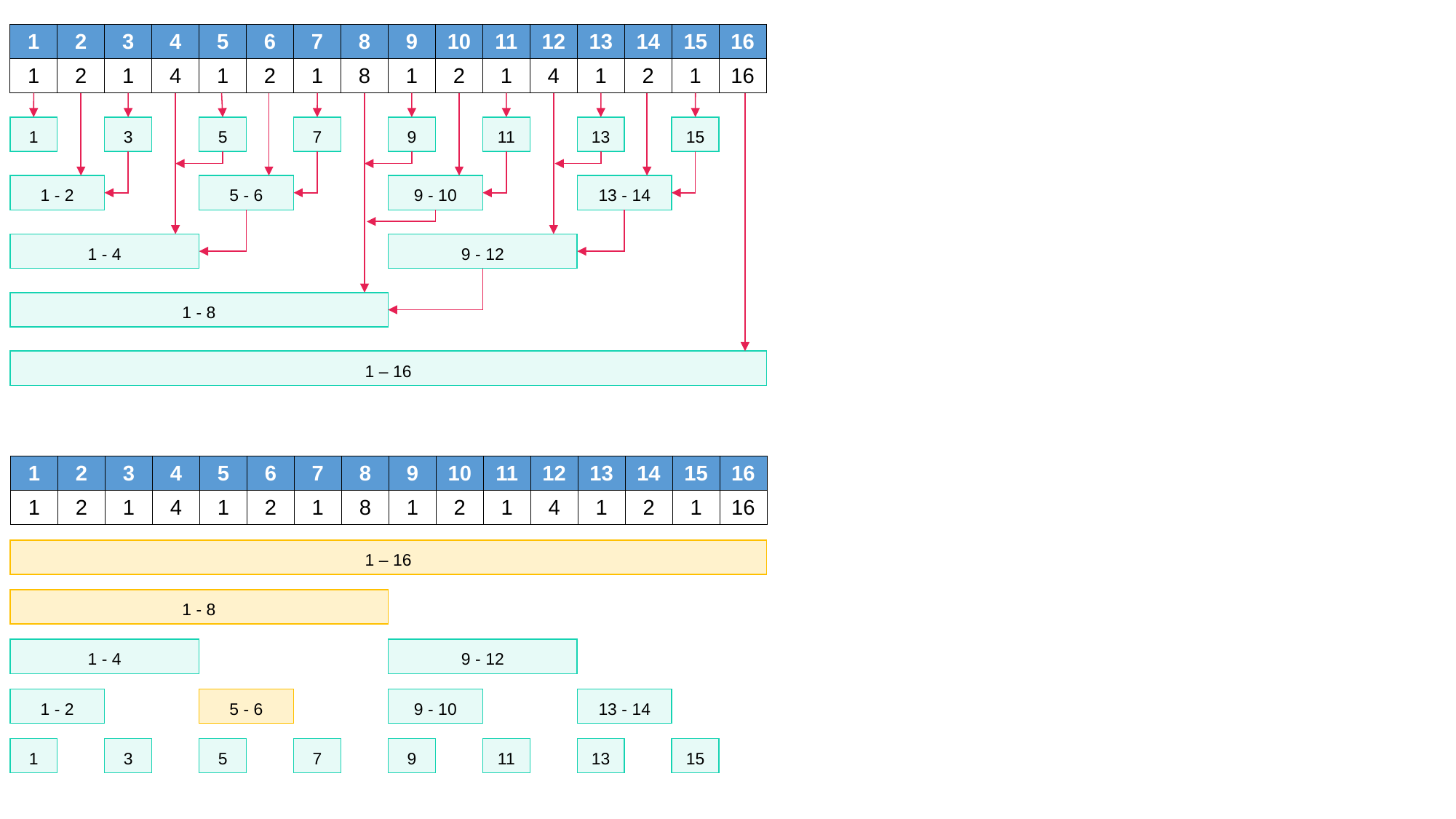

| 1 | 2 | 3 | 4 | 5 | 6 | 7 | 8 | 9 | 10 | 11 | 12 | 13 | 14 | 15 | 16 |
| --- | --- | --- | --- | --- | --- | --- | --- | --- | --- | --- | --- | --- | --- | --- | --- |
| 1 | 2 | 1 | 4 | 1 | 2 | 1 | 8 | 1 | 2 | 1 | 4 | 1 | 2 | 1 | 16 |
1
3
5
7
9
11
13
15
1 - 2
5 - 6
9 - 10
13 - 14
1 - 4
9 - 12
1 - 8
1 – 16
| 1 | 2 | 3 | 4 | 5 | 6 | 7 | 8 | 9 | 10 | 11 | 12 | 13 | 14 | 15 | 16 |
| --- | --- | --- | --- | --- | --- | --- | --- | --- | --- | --- | --- | --- | --- | --- | --- |
| 1 | 2 | 1 | 4 | 1 | 2 | 1 | 8 | 1 | 2 | 1 | 4 | 1 | 2 | 1 | 16 |
1 – 16
1 - 8
1 - 4
9 - 12
1 - 2
5 - 6
9 - 10
13 - 14
1
3
5
7
9
11
13
15